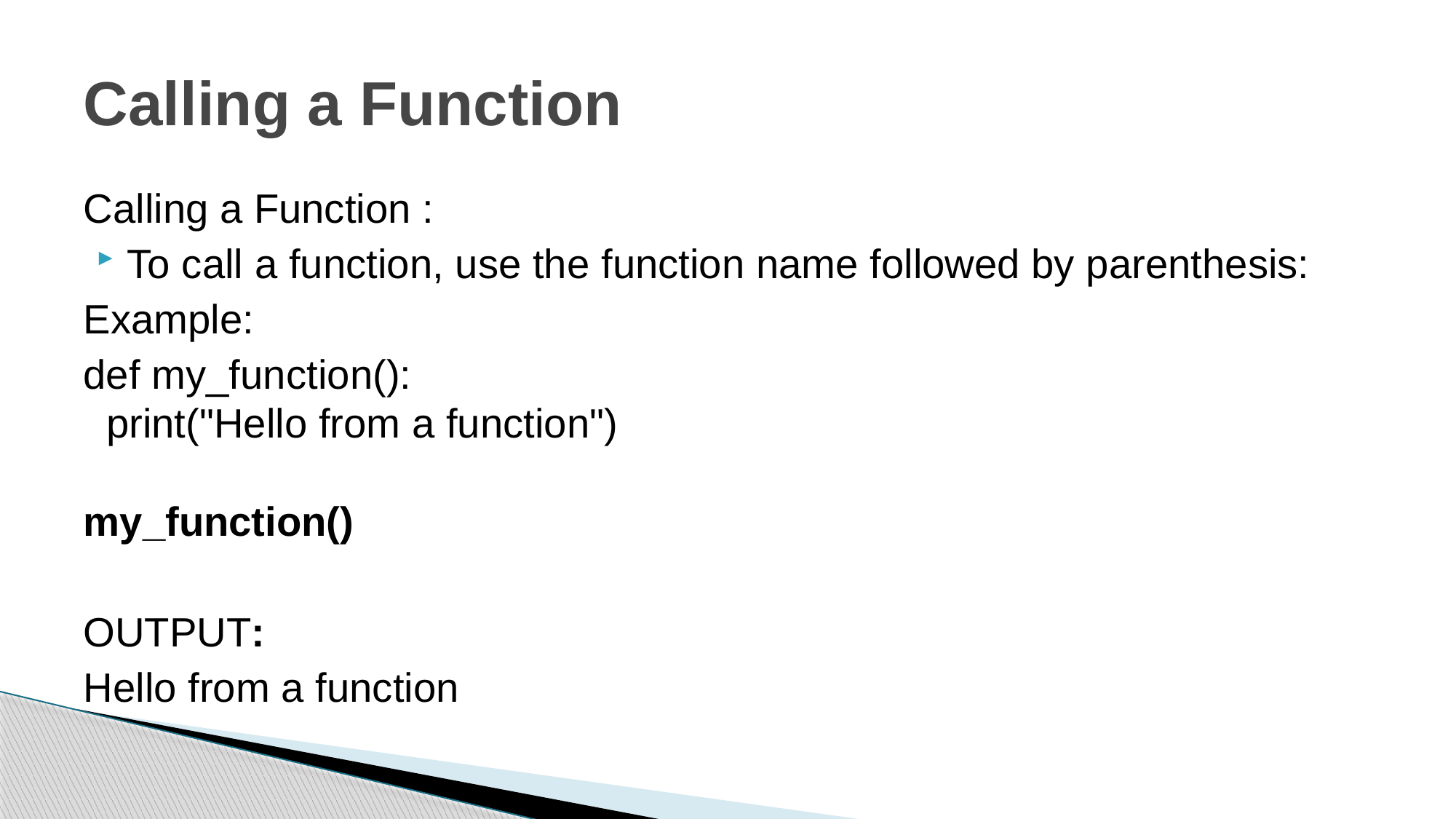

# Calling a Function
Calling a Function :
To call a function, use the function name followed by parenthesis:
Example:
def my_function():
  print("Hello from a function")
my_function()

OUTPUT:
Hello from a function